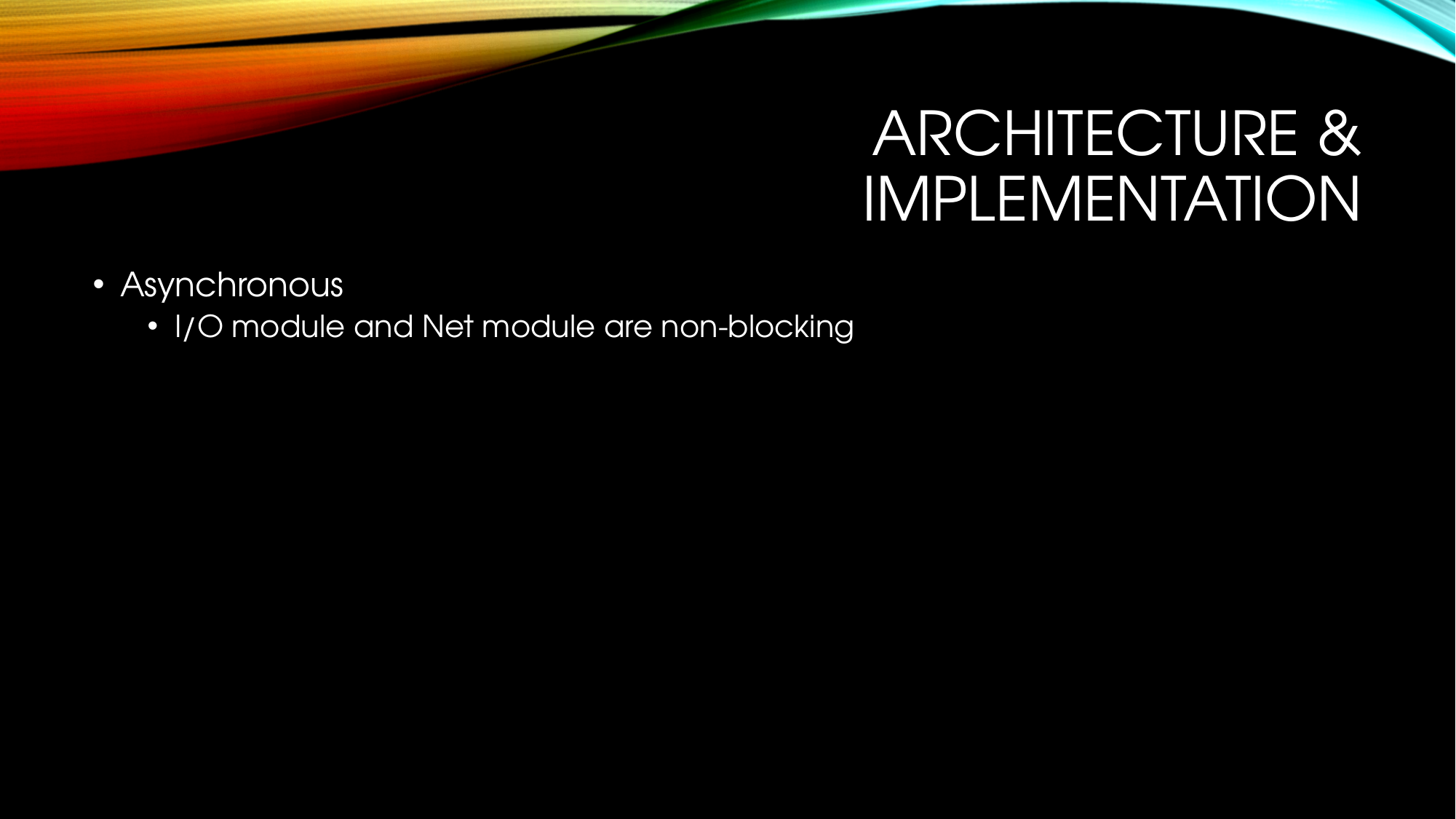

# Architecture & Implementation
Asynchronous
I/O module and Net module are non-blocking